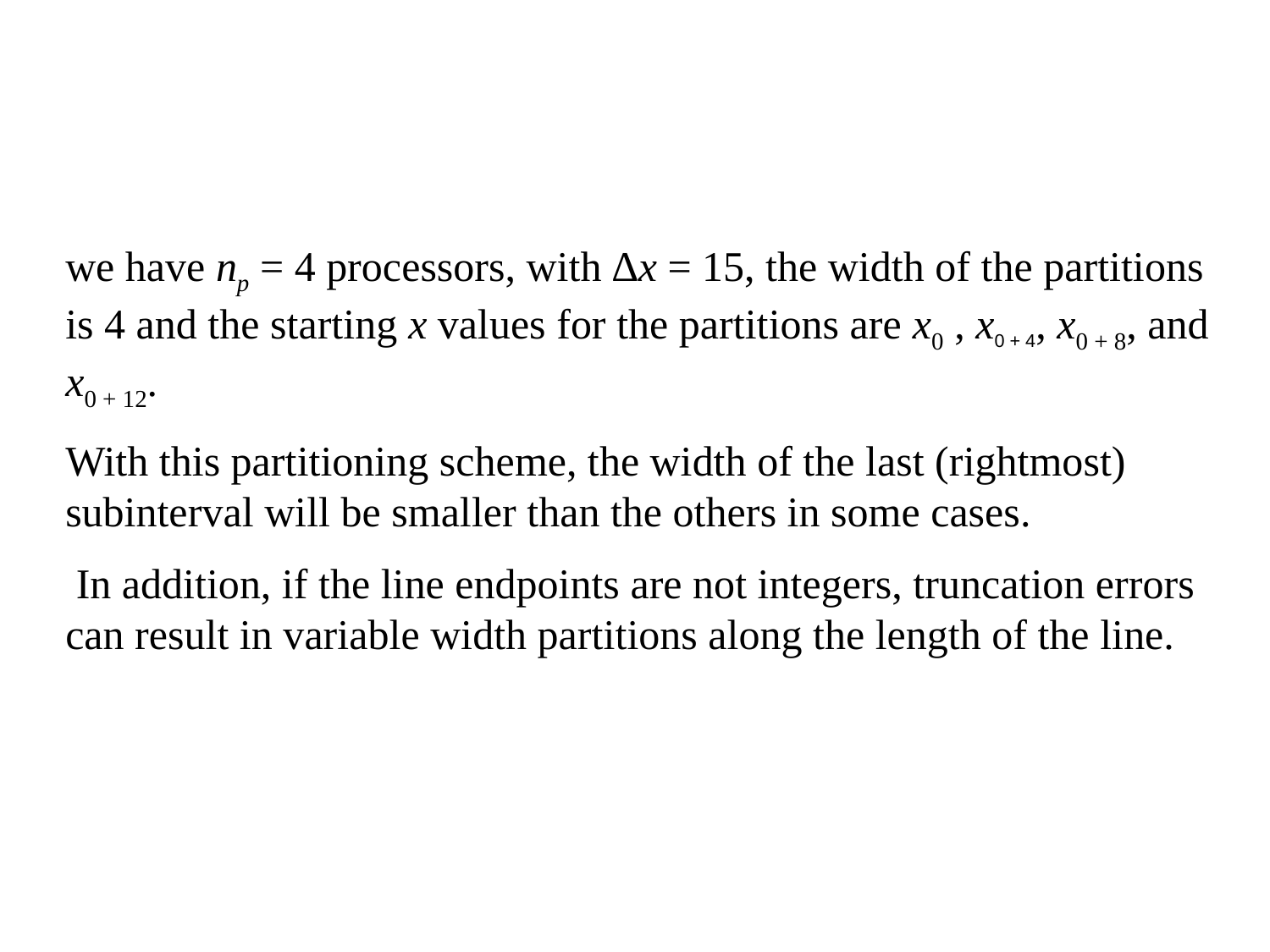

#

we have np = 4 processors, with ∆x = 15, the width of the partitions is 4 and the starting x values for the partitions are x0 , x0 + 4, x0 + 8, and x0 + 12.
With this partitioning scheme, the width of the last (rightmost) subinterval will be smaller than the others in some cases.
 In addition, if the line endpoints are not integers, truncation errors can result in variable width partitions along the length of the line.